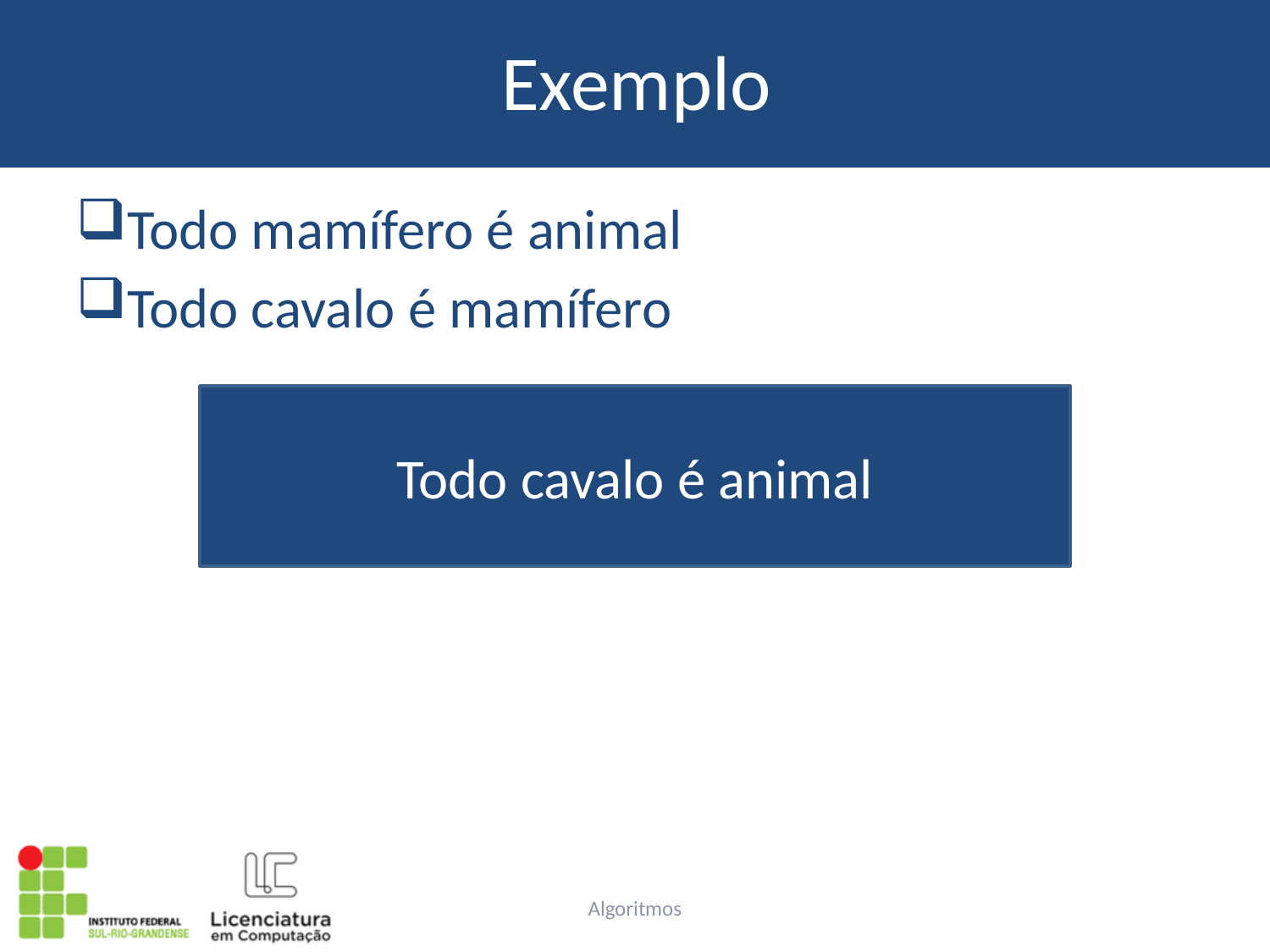

# Exemplo
Todo mamífero é animal
Todo cavalo é mamífero
Todo cavalo é animal
Algoritmos